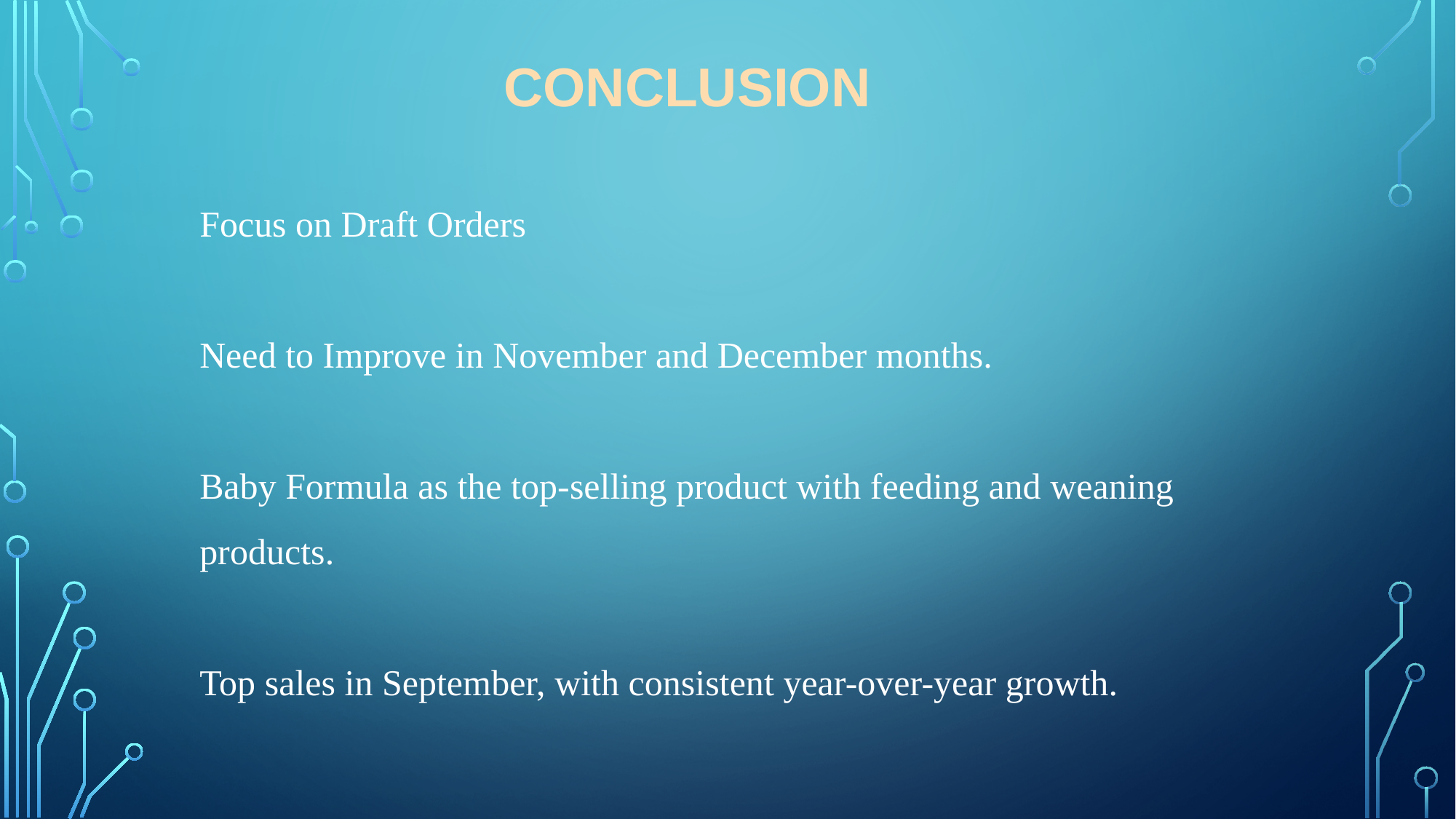

CONCLUSION
Focus on Draft Orders

Need to Improve in November and December months.

Baby Formula as the top-selling product with feeding and weaning products.

Top sales in September, with consistent year-over-year growth.